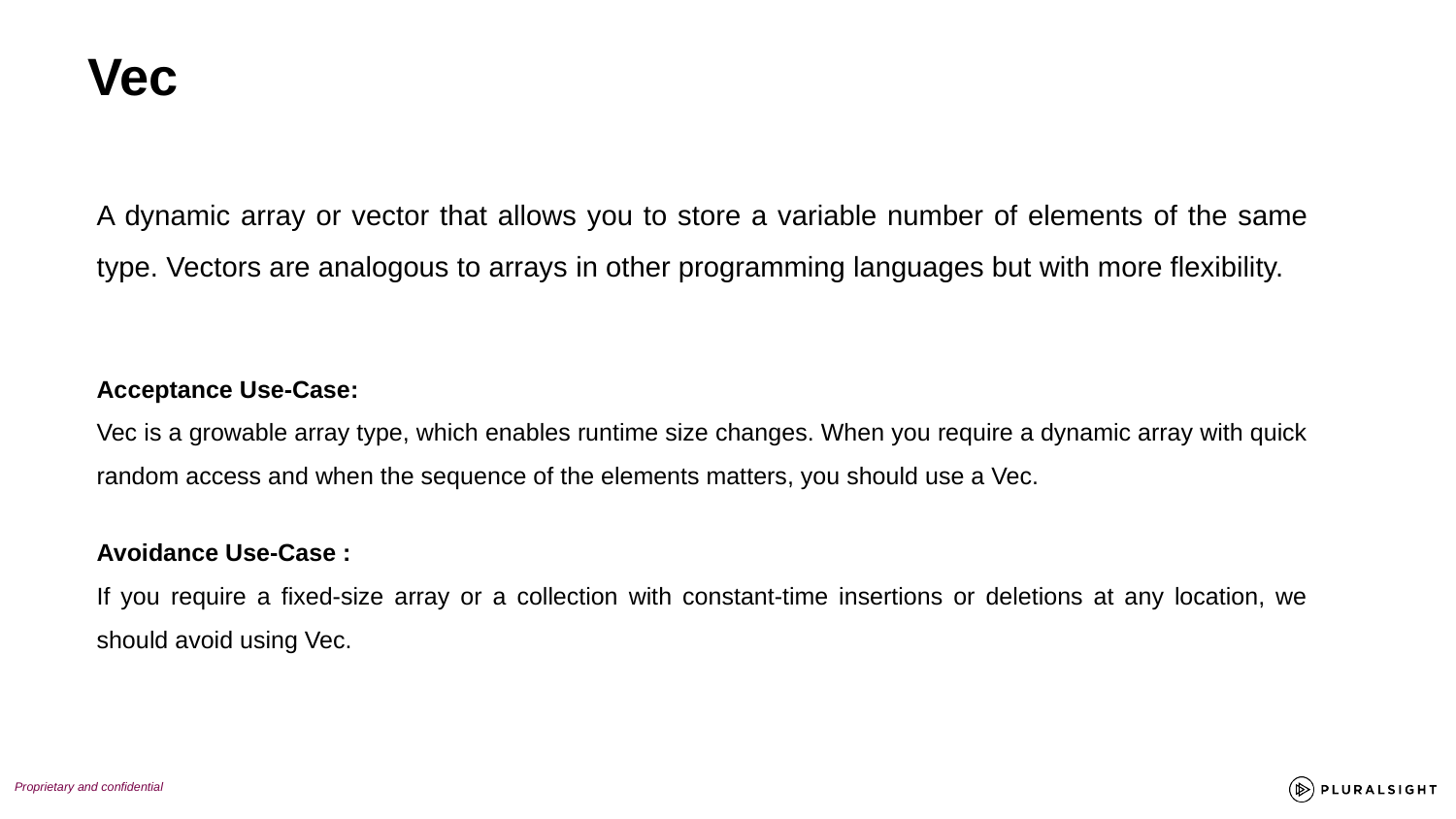

Vec
A dynamic array or vector that allows you to store a variable number of elements of the same type. Vectors are analogous to arrays in other programming languages but with more flexibility.
Acceptance Use-Case:
Vec is a growable array type, which enables runtime size changes. When you require a dynamic array with quick random access and when the sequence of the elements matters, you should use a Vec.

Avoidance Use-Case :
If you require a fixed-size array or a collection with constant-time insertions or deletions at any location, we should avoid using Vec.